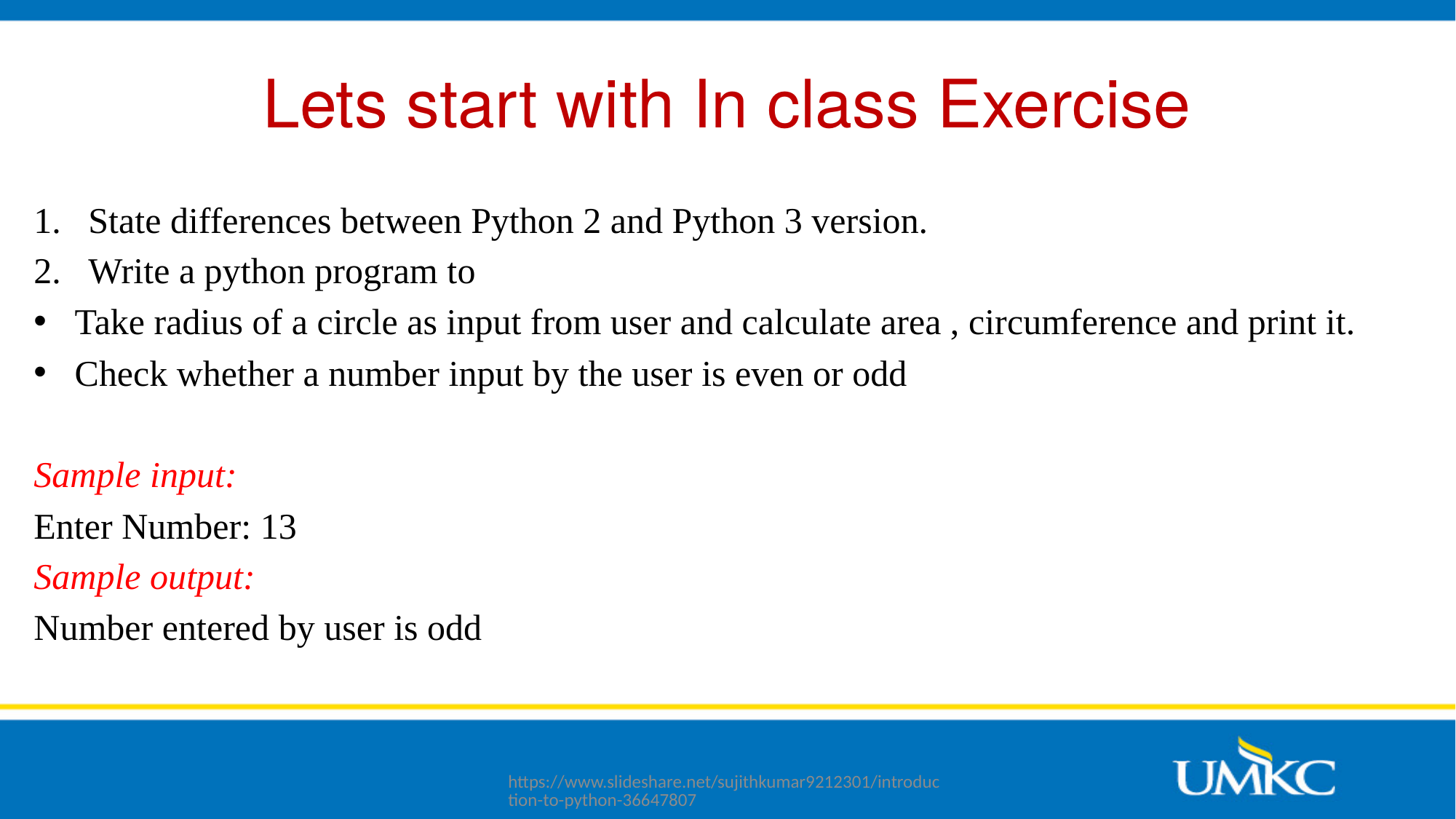

# Lets start with In class Exercise
State differences between Python 2 and Python 3 version.
Write a python program to
Take radius of a circle as input from user and calculate area , circumference and print it.
Check whether a number input by the user is even or odd

Sample input:
Enter Number: 13
Sample output:
Number entered by user is odd

https://www.slideshare.net/sujithkumar9212301/introduction-to-python-36647807